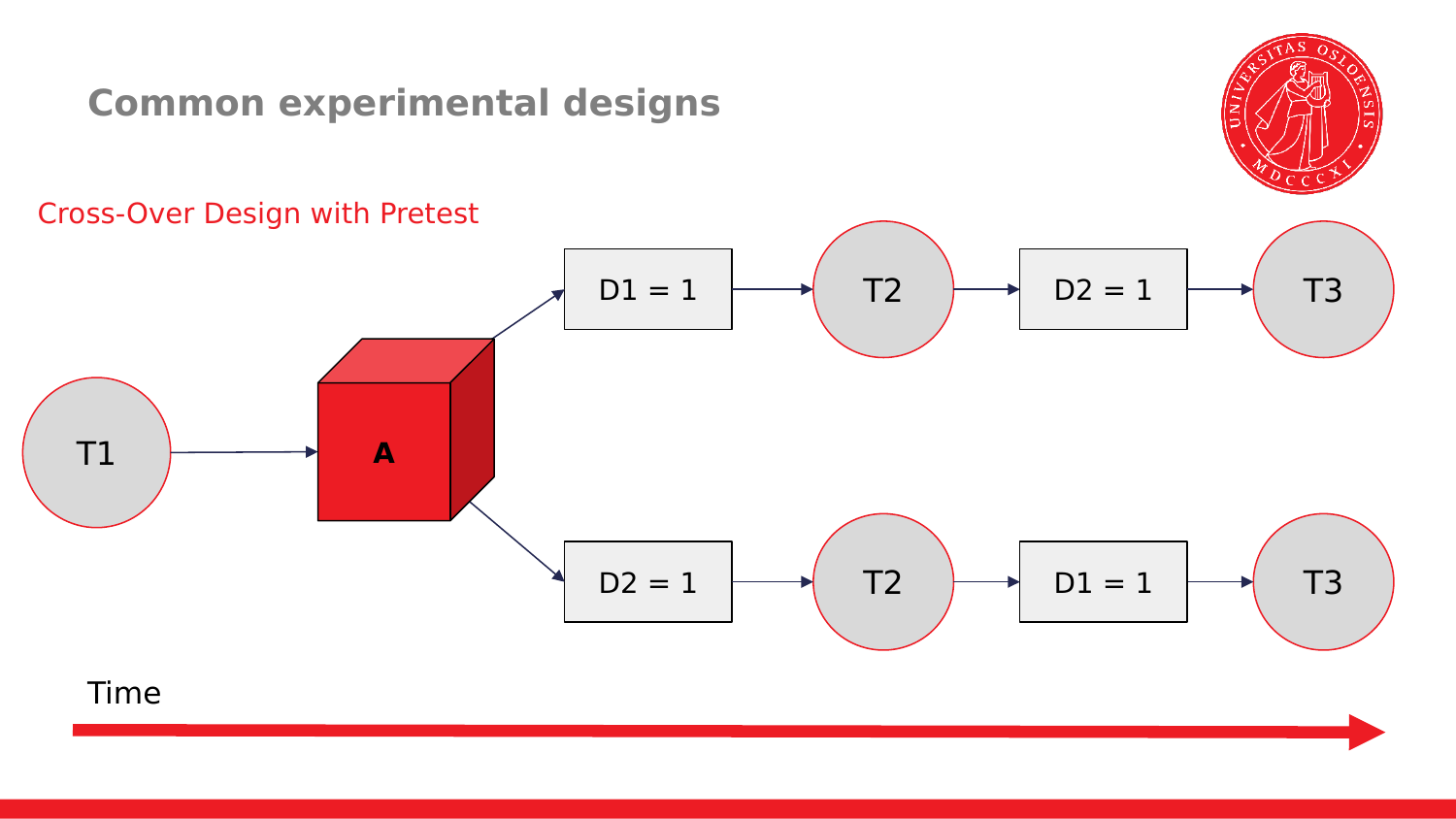

# Common experimental designs
Cross-Over Design with Pretest
T2
T3
D2 = 1
D1 = 1
A
T1
T2
T3
D1 = 1
D2 = 1
Time